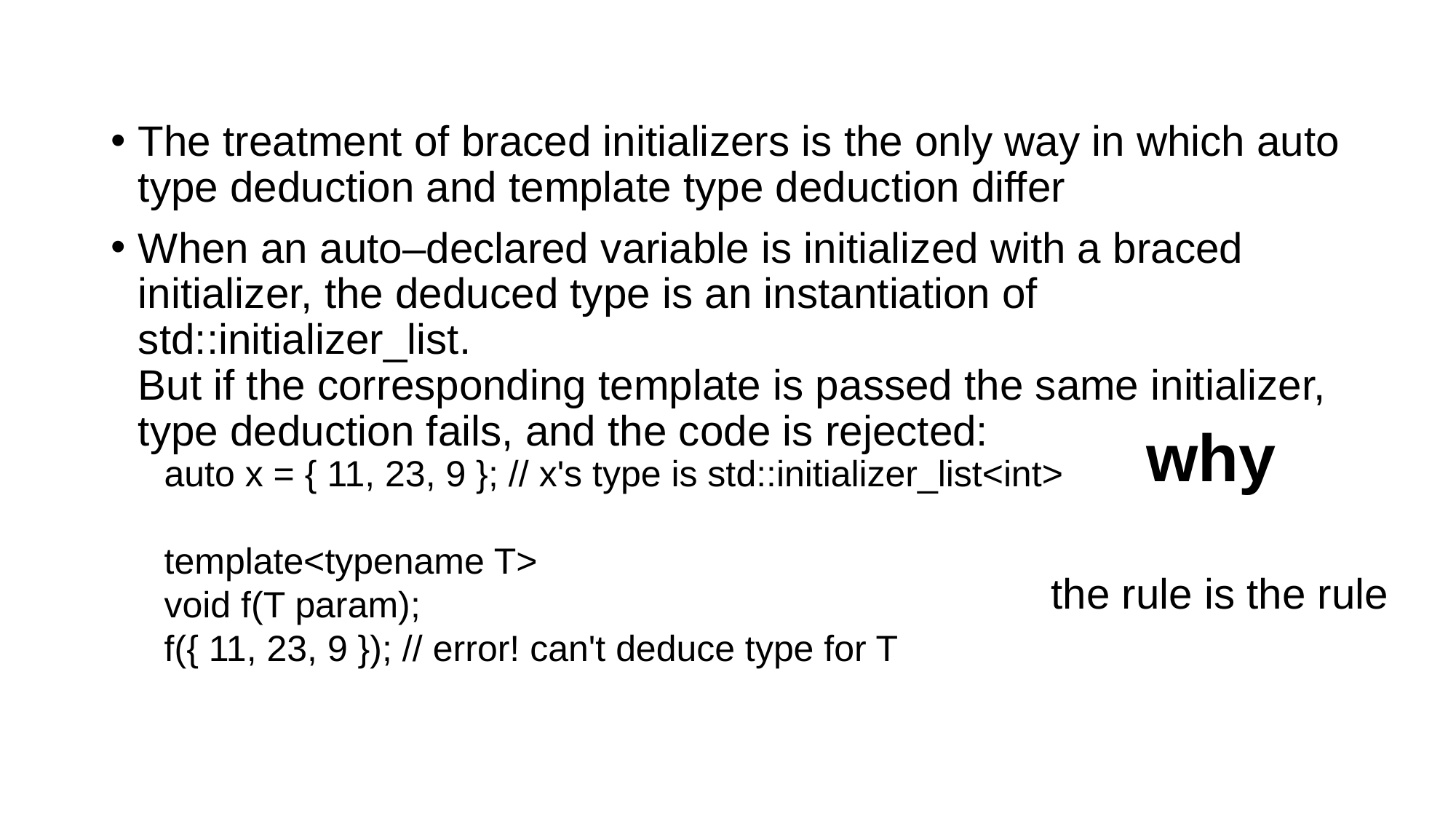

The treatment of braced initializers is the only way in which auto type deduction and template type deduction differ
When an auto–declared variable is initialized with a braced initializer, the deduced type is an instantiation of std::initializer_list.
But if the corresponding template is passed the same initializer, type deduction fails, and the code is rejected:
why
auto x = { 11, 23, 9 }; // x's type is std::initializer_list<int>

template<typename T>
void f(T param);
f({ 11, 23, 9 }); // error! can't deduce type for T
the rule is the rule